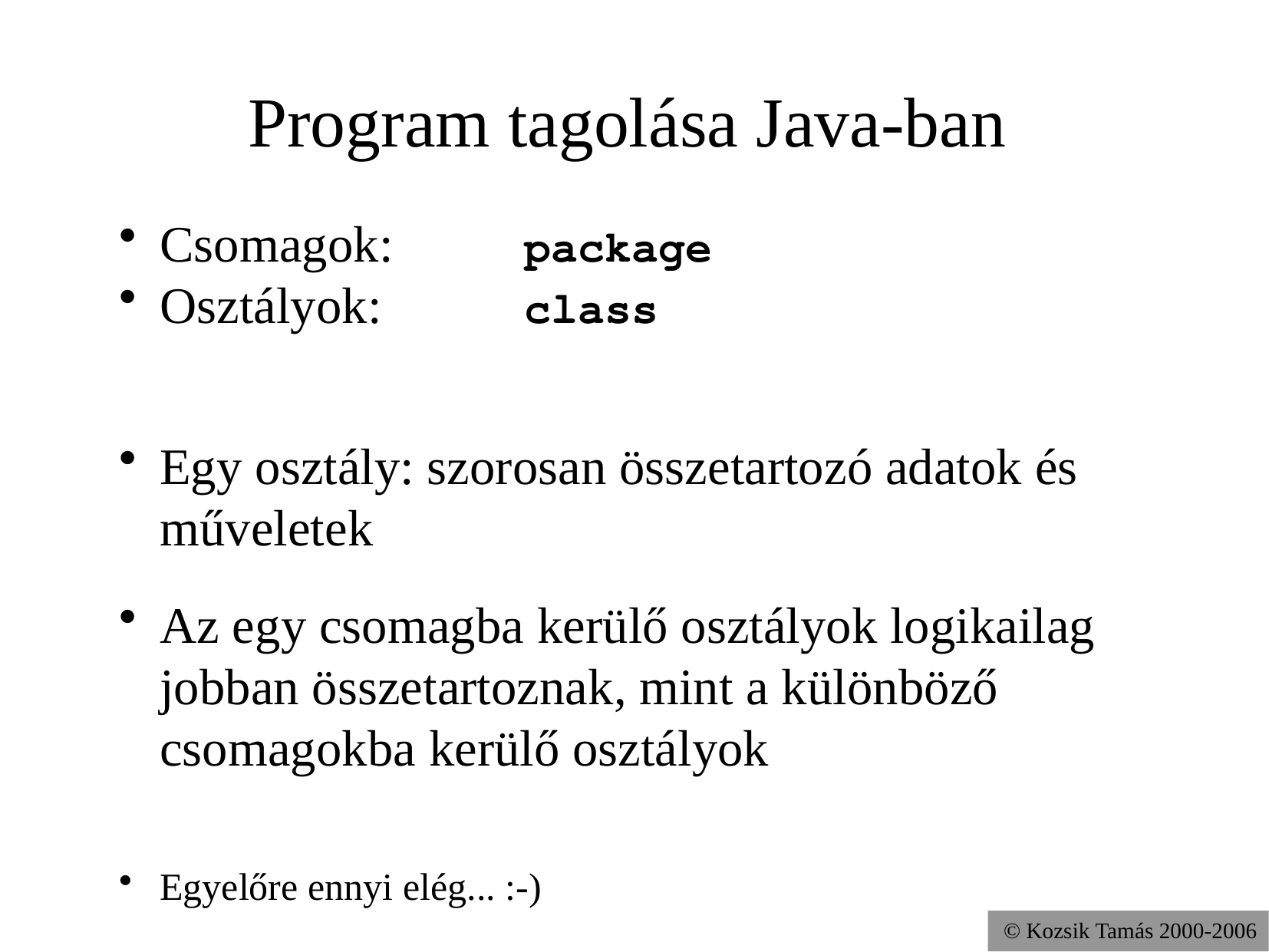

Program tagolása Java-ban
Csomagok: 		package
Osztályok: 		class
Egy osztály: szorosan összetartozó adatok és műveletek
Az egy csomagba kerülő osztályok logikailag jobban összetartoznak, mint a különböző csomagokba kerülő osztályok
Egyelőre ennyi elég... :-)
© Kozsik Tamás 2000-2006